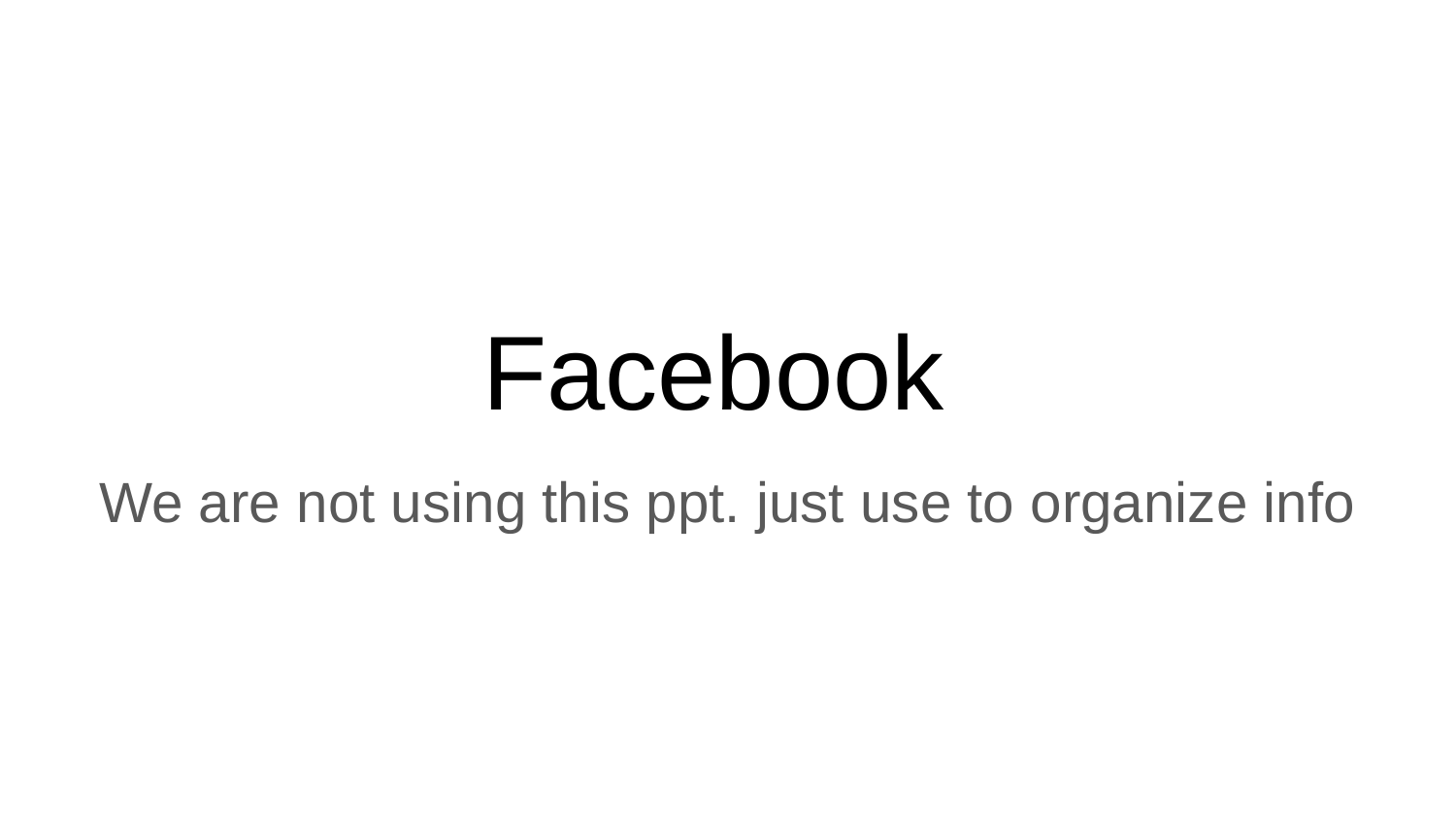

# Facebook
We are not using this ppt. just use to organize info